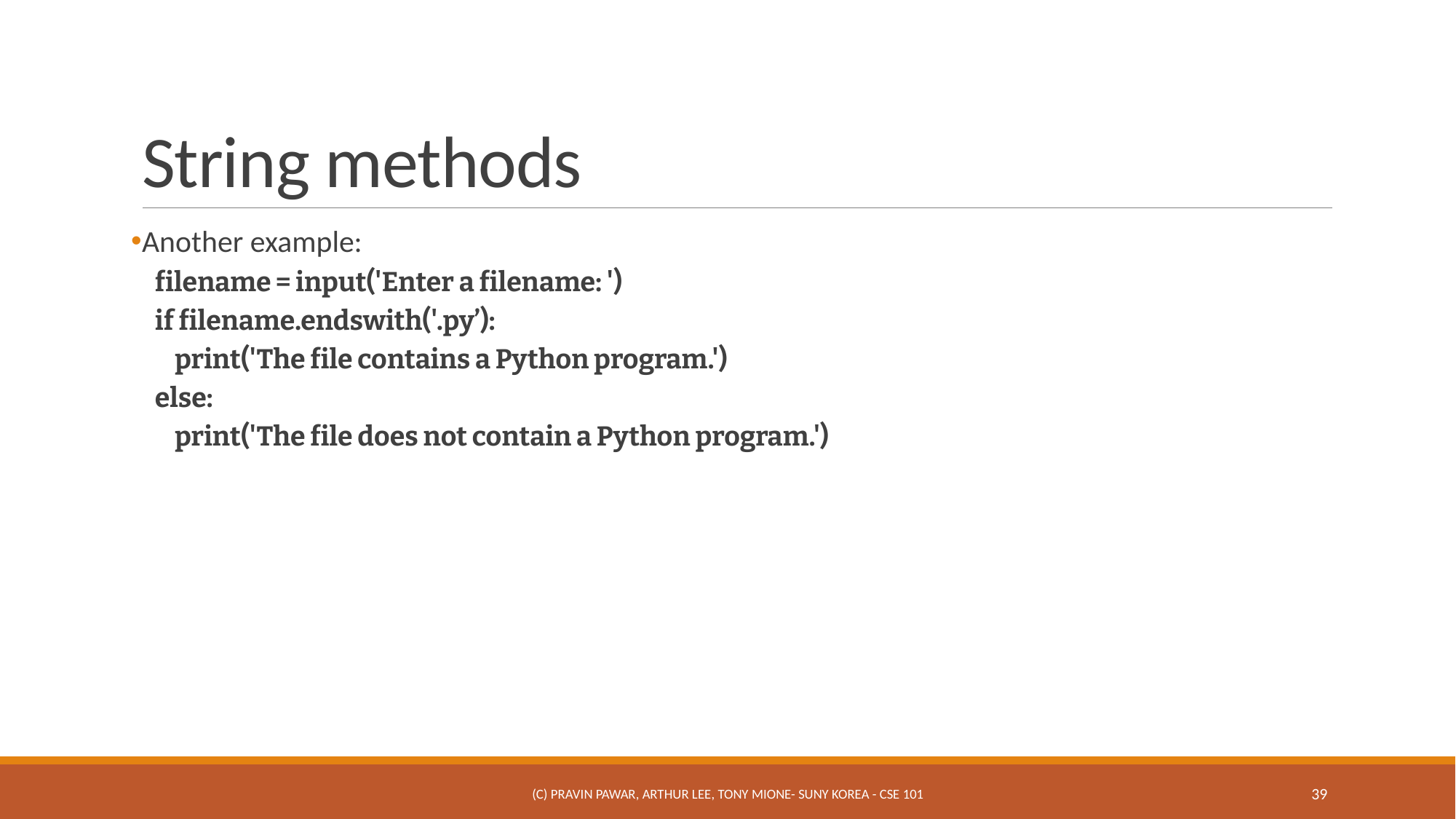

# String methods
Another example:
filename = input('Enter a filename: ')
if filename.endswith('.py’):
    print('The file contains a Python program.')
else:
    print('The file does not contain a Python program.')
(c) Pravin Pawar, Arthur Lee, Tony Mione- SUNY Korea - CSE 101
39